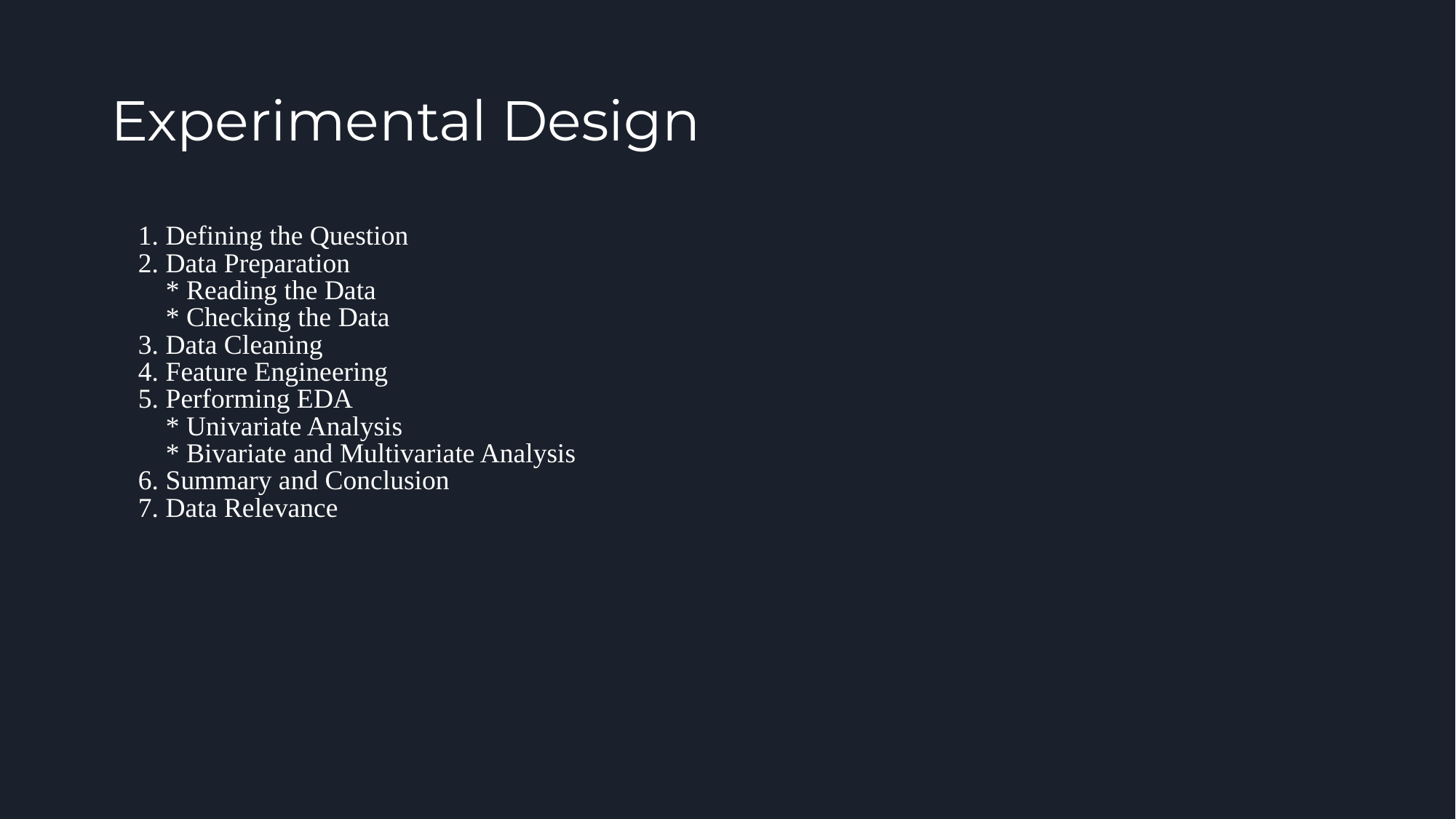

# Experimental Design
1. Defining the Question
2. Data Preparation
    * Reading the Data
    * Checking the Data
3. Data Cleaning
4. Feature Engineering
5. Performing EDA
    * Univariate Analysis
    * Bivariate and Multivariate Analysis
6. Summary and Conclusion
7. Data Relevance